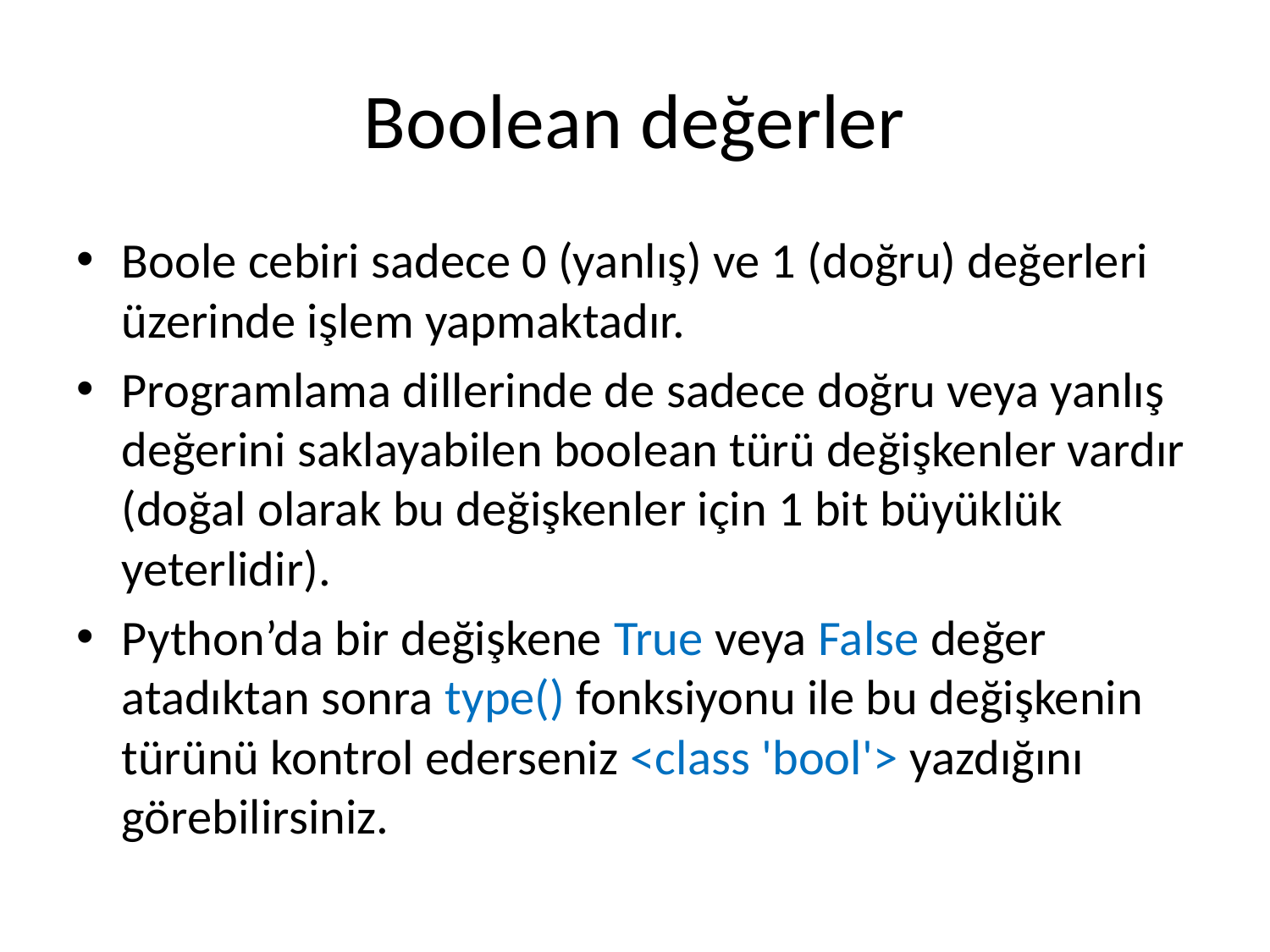

# Boolean değerler
Boole cebiri sadece 0 (yanlış) ve 1 (doğru) değerleri üzerinde işlem yapmaktadır.
Programlama dillerinde de sadece doğru veya yanlış değerini saklayabilen boolean türü değişkenler vardır (doğal olarak bu değişkenler için 1 bit büyüklük yeterlidir).
Python’da bir değişkene True veya False değer atadıktan sonra type() fonksiyonu ile bu değişkenin türünü kontrol ederseniz <class 'bool'> yazdığını görebilirsiniz.